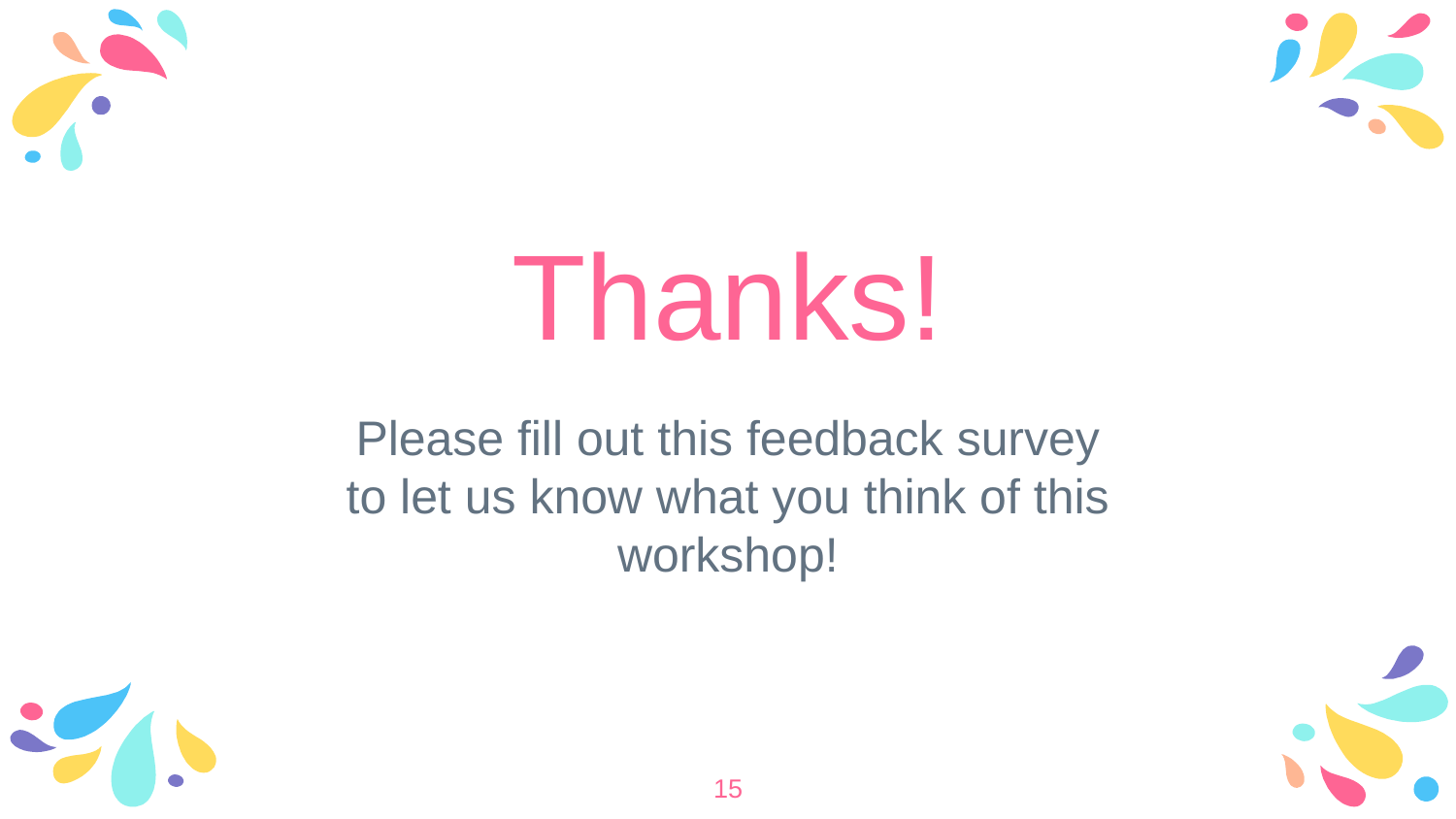

Thanks!
Please fill out this feedback survey to let us know what you think of this workshop!
15